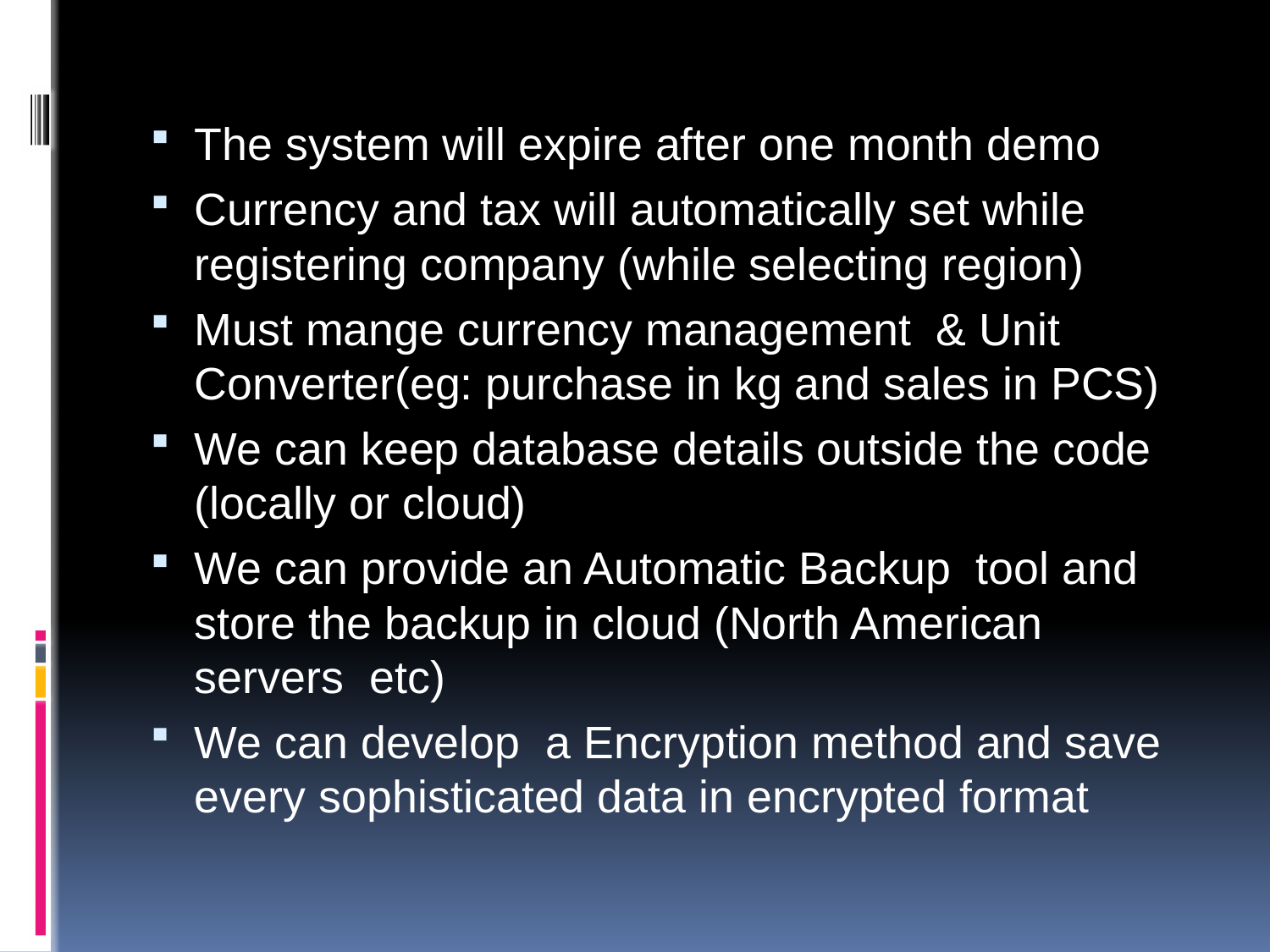

The system will expire after one month demo
Currency and tax will automatically set while registering company (while selecting region)
Must mange currency management  & Unit Converter(eg: purchase in kg and sales in PCS)
We can keep database details outside the code (locally or cloud)
We can provide an Automatic Backup  tool and store the backup in cloud (North American servers  etc)
We can develop  a Encryption method and save every sophisticated data in encrypted format